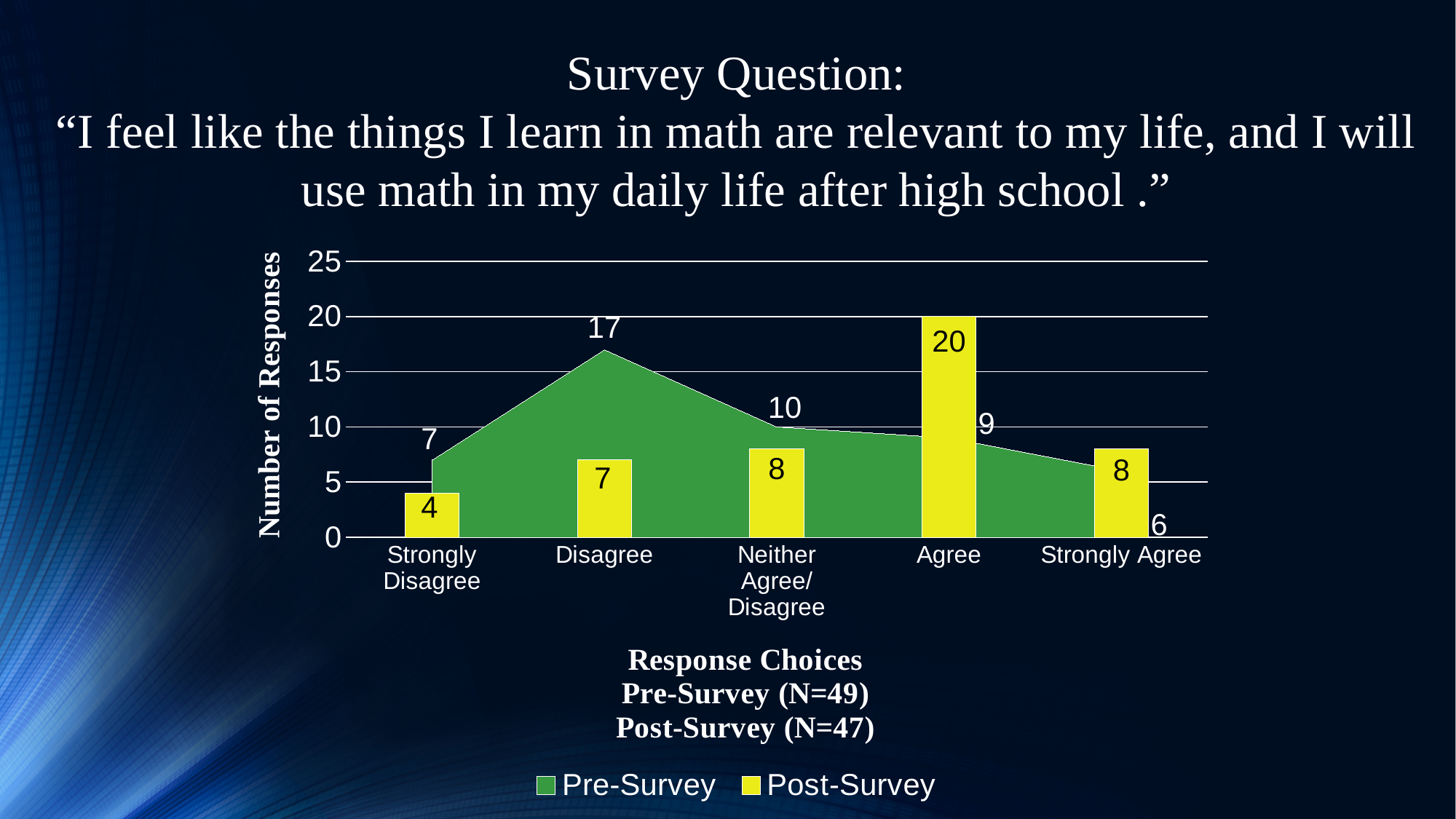

Survey Question:
“I feel like the things I learn in math are relevant to my life, and I will use math in my daily life after high school .”

### Chart

| Category | Pre-Survey | Post-Survey |
|---|---|---|
| Strongly Disagree | 7.0 | 4.0 |
| Disagree | 17.0 | 7.0 |
| Neither Agree/Disagree | 10.0 | 8.0 |
| Agree | 9.0 | 20.0 |
| Strongly Agree | 6.0 | 8.0 |